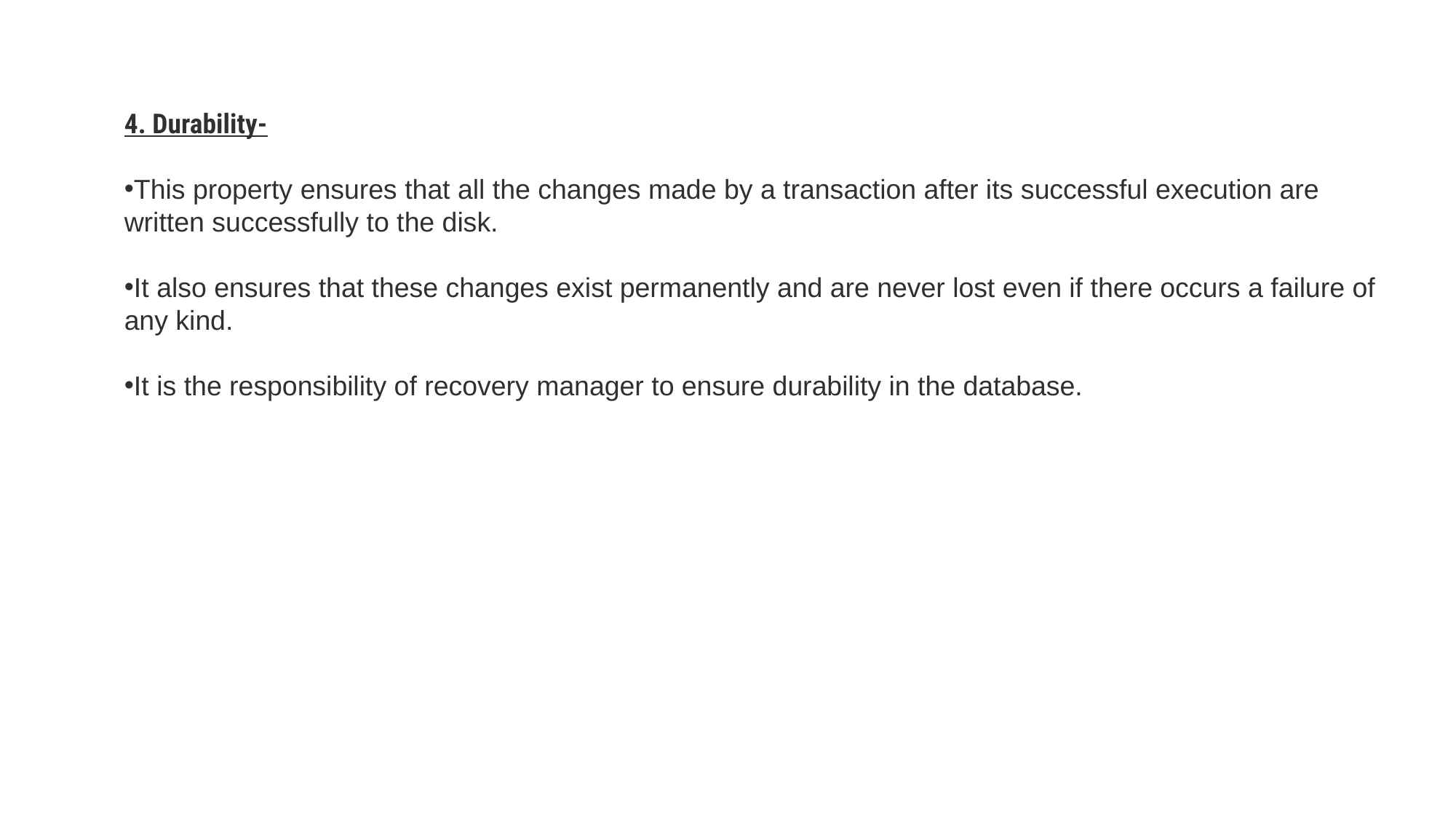

4. Durability-

This property ensures that all the changes made by a transaction after its successful execution are written successfully to the disk.

It also ensures that these changes exist permanently and are never lost even if there occurs a failure of any kind.

It is the responsibility of recovery manager to ensure durability in the database.